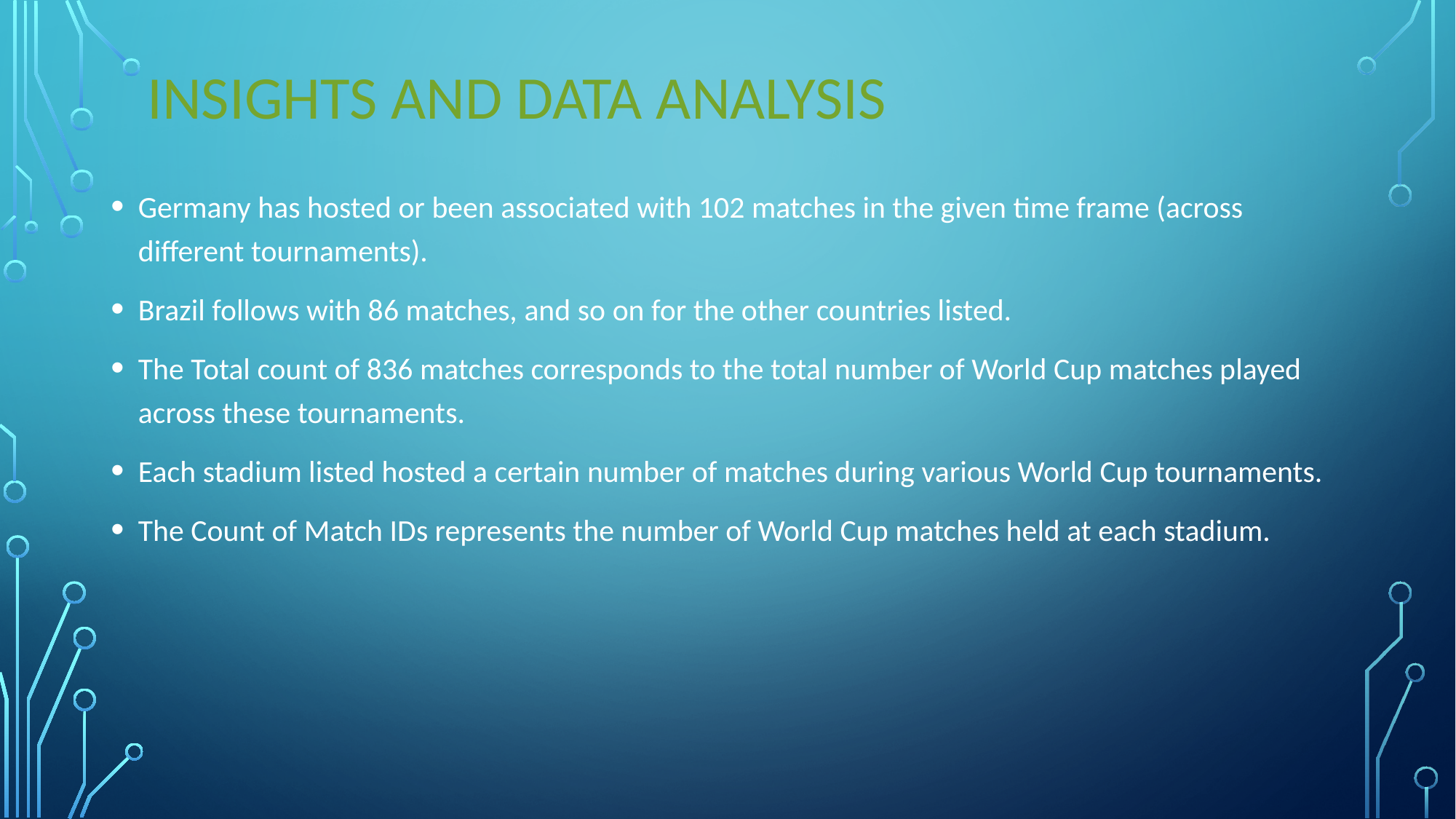

# INSIGHTS AND DATA ANALYSIS
Germany has hosted or been associated with 102 matches in the given time frame (across different tournaments).
Brazil follows with 86 matches, and so on for the other countries listed.
The Total count of 836 matches corresponds to the total number of World Cup matches played across these tournaments.
Each stadium listed hosted a certain number of matches during various World Cup tournaments.
The Count of Match IDs represents the number of World Cup matches held at each stadium.